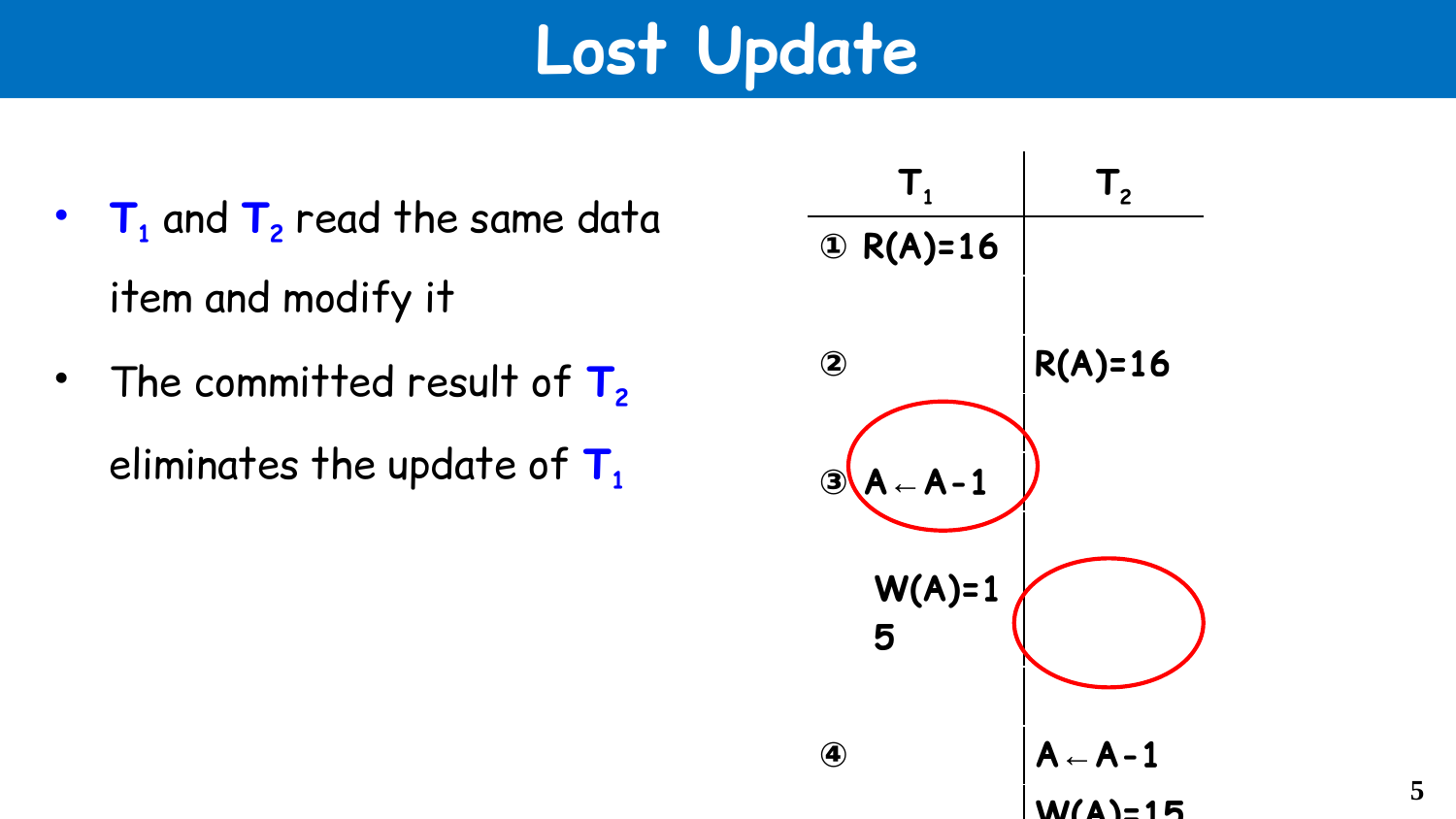

# Lost Update
| T1 | T2 |
| --- | --- |
| ① R(A)=16 |  |
|  |  |
| ② | R(A)=16 |
|  |  |
| ③ A←A-1 |  |
| W(A)=15 |  |
|  |  |
| ④ | A←A-1 |
|  | W(A)=15 |
|  |  |
T1 and T2 read the same data item and modify it
The committed result of T2 eliminates the update of T1